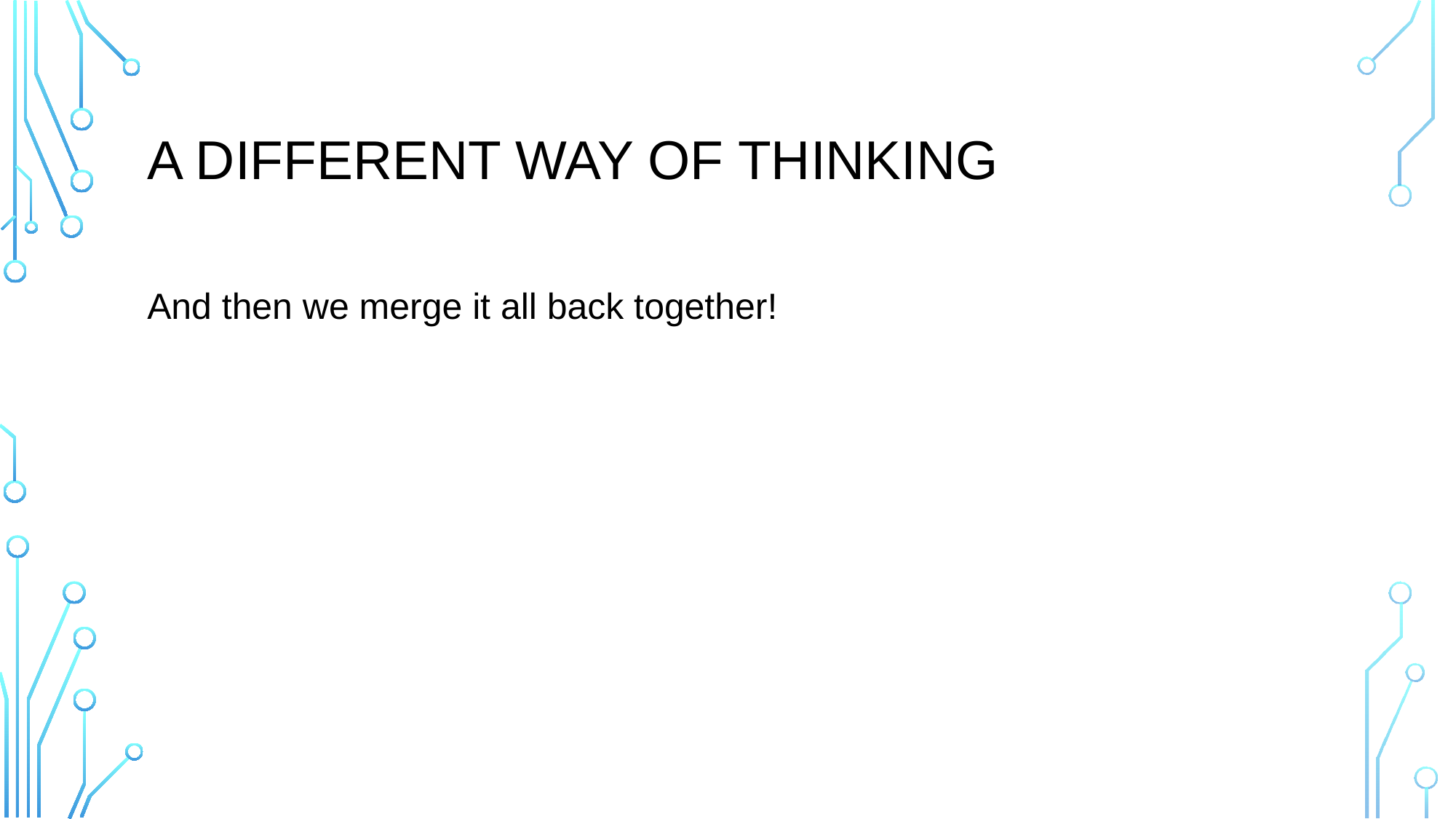

# A different way of thinking
And then we merge it all back together!